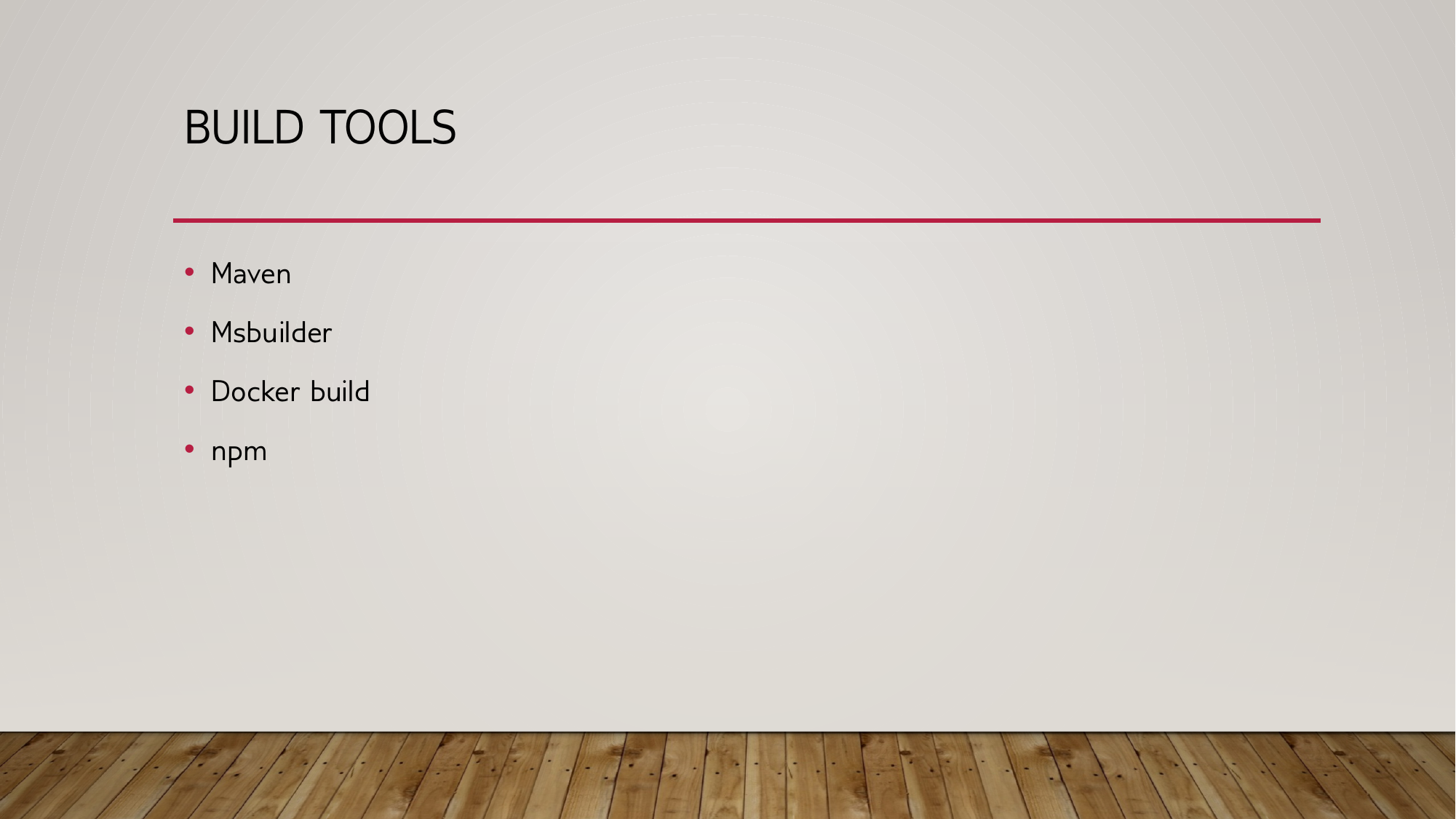

# Build tools
Maven
Msbuilder
Docker build
npm